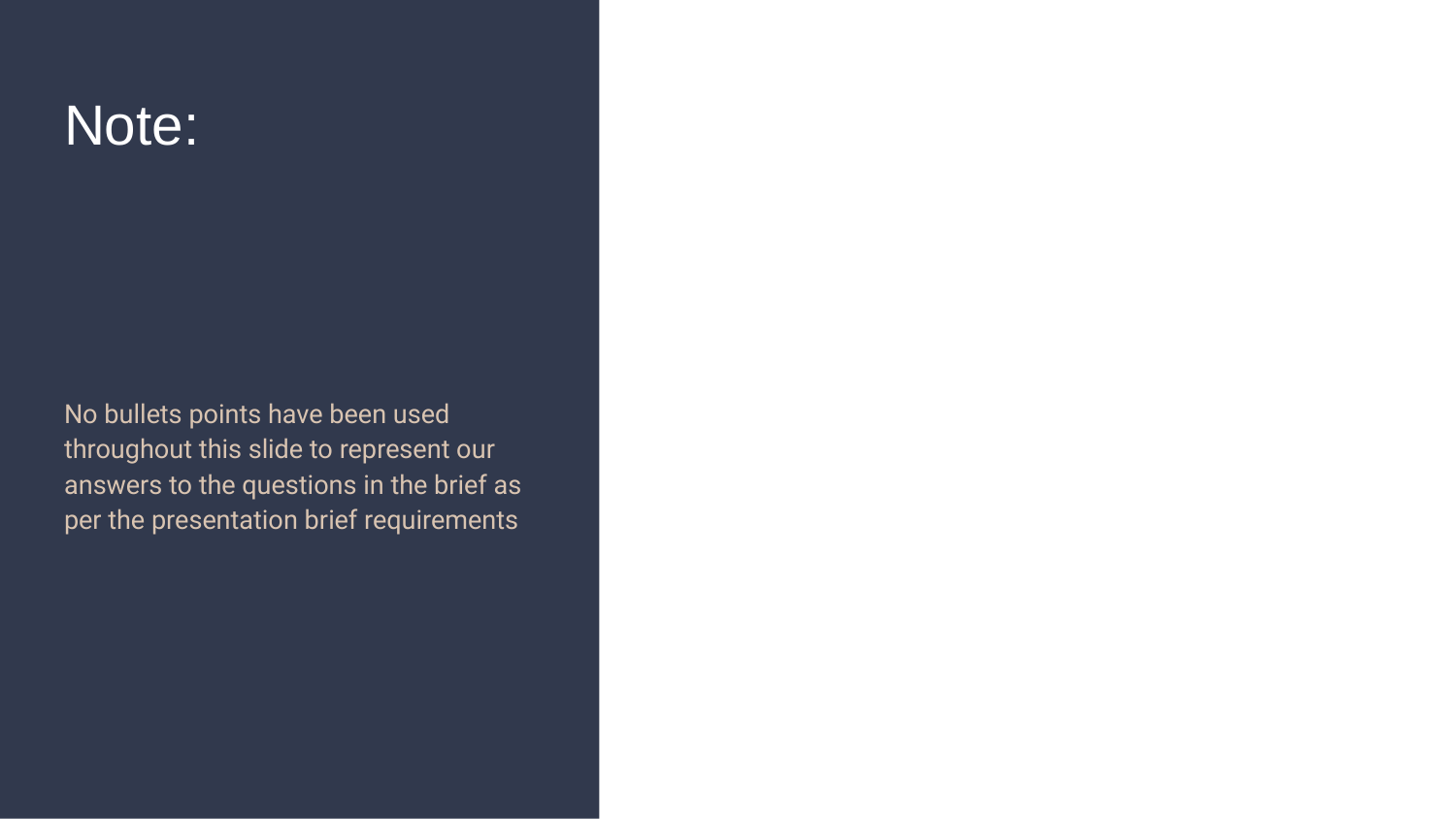

# Note:
No bullets points have been used throughout this slide to represent our answers to the questions in the brief as per the presentation brief requirements